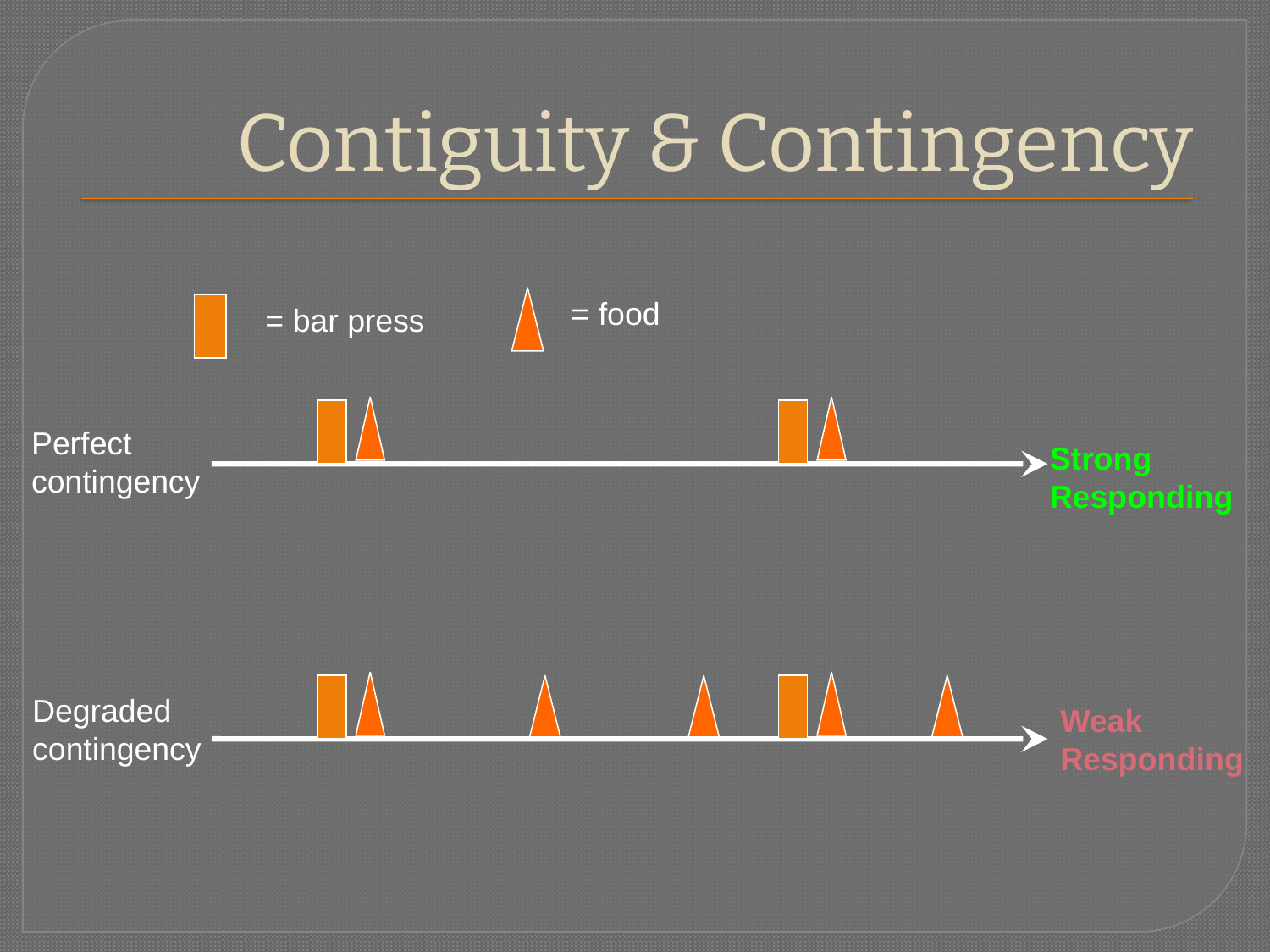

# Contiguity & Contingency

= food

= bar press

Perfect contingency
Strong Responding

Degraded contingency

Weak Responding